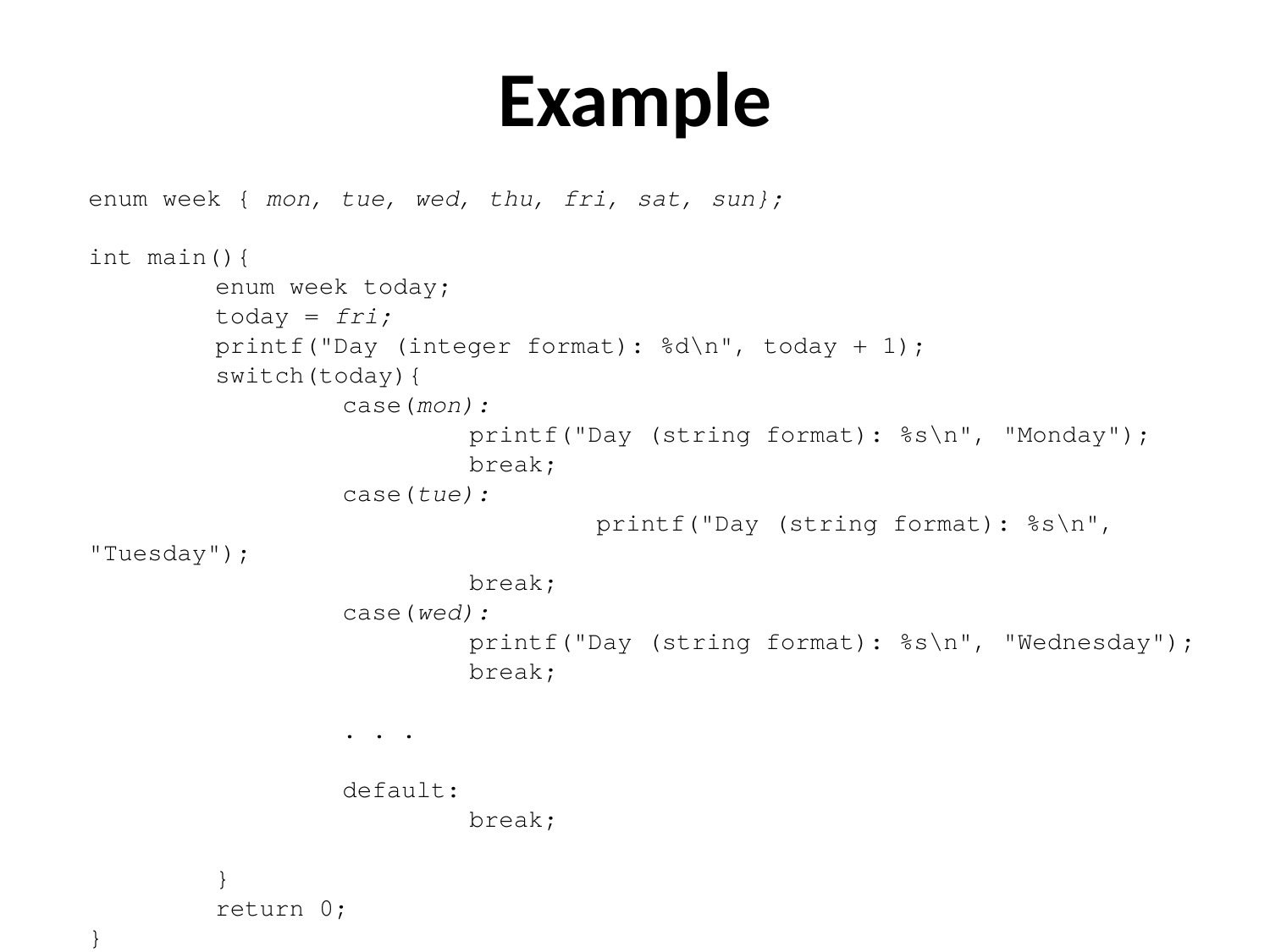

Example
enum week { mon, tue, wed, thu, fri, sat, sun};

int main(){
	enum week today;
	today = fri;
	printf("Day (integer format): %d\n", today + 1);
	switch(today){
		case(mon):
			printf("Day (string format): %s\n", "Monday");
			break;
		case(tue):
				printf("Day (string format): %s\n", "Tuesday");
			break;
		case(wed):
			printf("Day (string format): %s\n", "Wednesday");
			break;

		. . .

		default:
			break;

	}
	return 0;
}